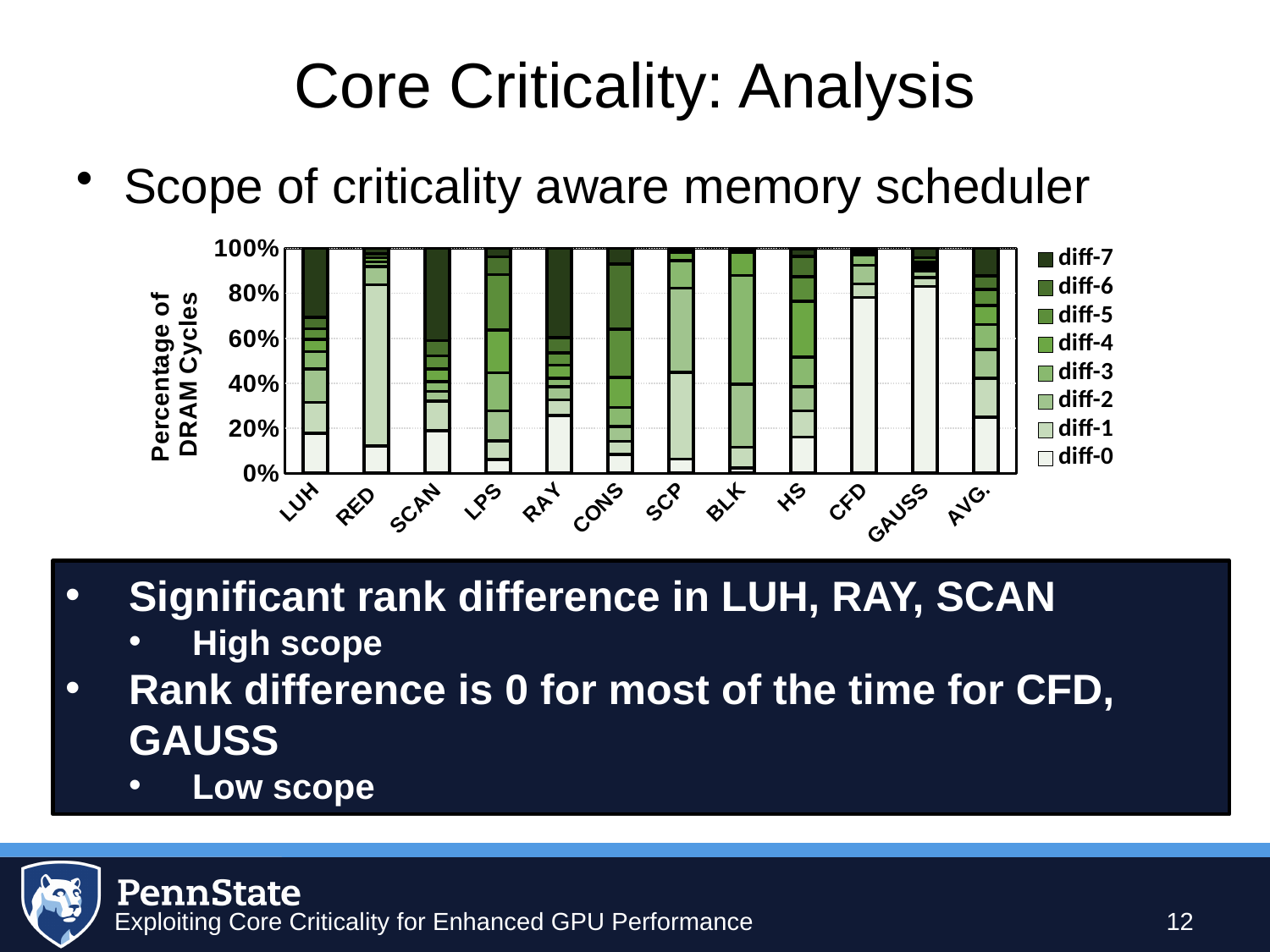

Core Criticality: Analysis
Scope of criticality aware memory scheduler

Distribution of criticality-rank differences across DRAM requests
criticality-rank differences: difference between highest and lowest criticality-rank of requests in MC at the same time
diff-0 denotes % of DRAM cycles, all memory requests have same rank

### Chart

| Category | diff-0 | diff-1 | diff-2 | diff-3 | diff-4 | diff-5 | diff-6 | diff-7 |
|---|---|---|---|---|---|---|---|---|
| LUH | 0.178 | 0.137 | 0.149 | 0.077 | 0.054 | 0.048 | 0.05 | 0.307 |
| RED  | 0.122 | 0.716 | 0.082 | 0.02 | 0.019 | 0.015 | 0.004 | 0.022 |
| SCAN | 0.188 | 0.133 | 0.043 | 0.043 | 0.056 | 0.06 | 0.067 | 0.411 |
| LPS | 0.061 | 0.083 | 0.133 | 0.17 | 0.189 | 0.248 | 0.079 | 0.038 |
| RAY | 0.256 | 0.071 | 0.057 | 0.039 | 0.058 | 0.054 | 0.069 | 0.397 |
| CONS | 0.083 | 0.059 | 0.067 | 0.084 | 0.133 | 0.216 | 0.288 | 0.07 |
| SCP | 0.063 | 0.387 | 0.373 | 0.122 | 0.038 | 0.013 | 0.004 | 0.0 |
| BLK | 0.023 | 0.092 | 0.28 | 0.485 | 0.104 | 0.005 | 0.004 | 0.007 |
| HS | 0.161 | 0.116 | 0.108 | 0.131 | 0.249 | 0.109 | 0.09 | 0.035 |
| CFD | 0.782 | 0.06 | 0.083 | 0.047 | 0.015 | 0.005 | 0.002 | 0.005 |
| GAUSS | 0.831 | 0.039 | 0.028 | 0.015 | 0.014 | 0.013 | 0.019 | 0.041 |
| AVG. | 0.249818181818182 | 0.172090909090909 | 0.127545454545455 | 0.112090909090909 | 0.0844545454545455 | 0.0714545454545455 | 0.0614545454545454 | 0.121181818181818 |
Significant rank difference in LUH, RAY, SCAN
High scope
Rank difference is 0 for most of the time for CFD, GAUSS
Low scope
Exploiting Core Criticality for Enhanced GPU Performance
12